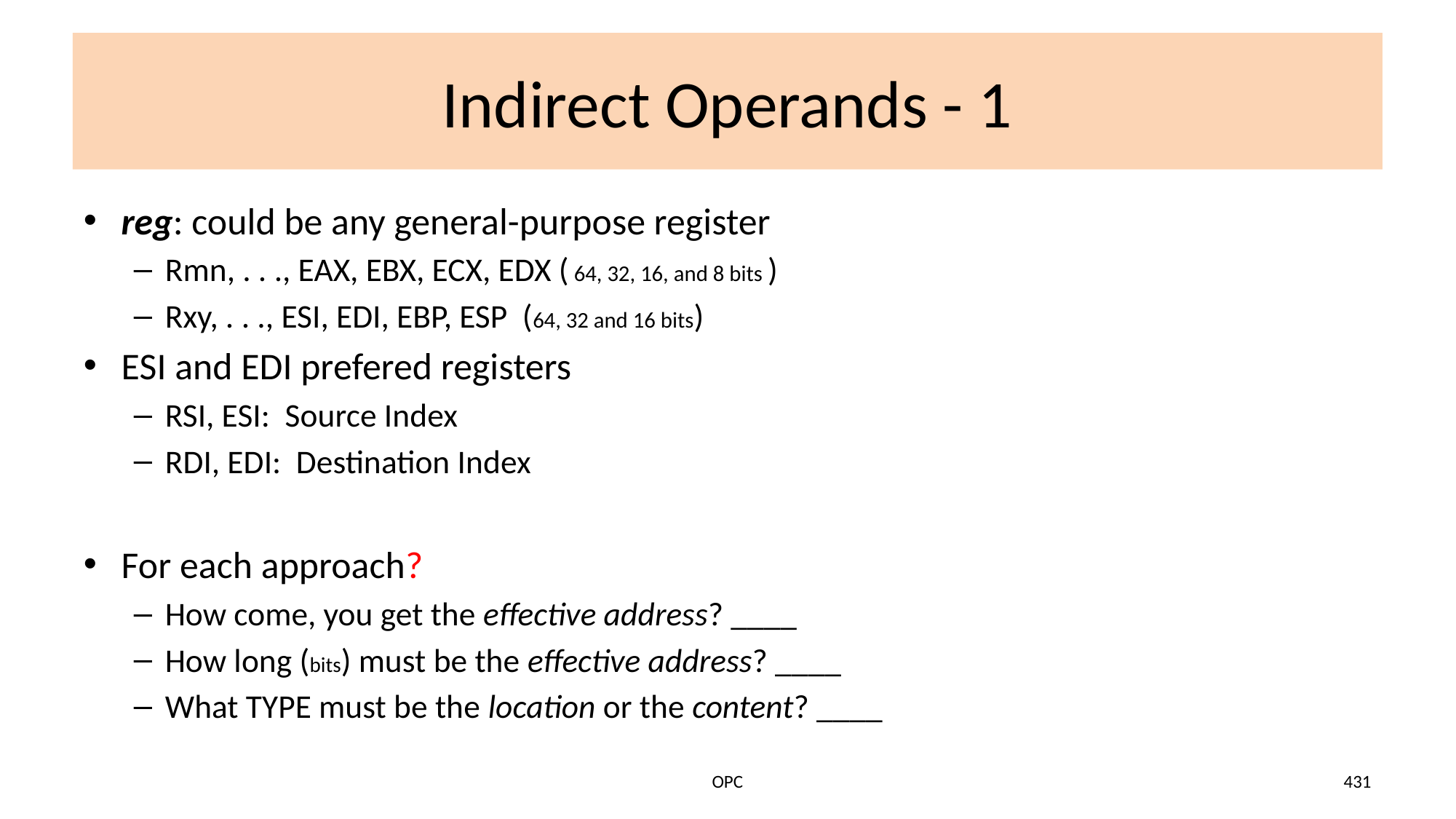

# Indirect Operands - 1
reg: could be any general-purpose register
Rmn, . . ., EAX, EBX, ECX, EDX ( 64, 32, 16, and 8 bits )
Rxy, . . ., ESI, EDI, EBP, ESP  (64, 32 and 16 bits)
ESI and EDI prefered registers
RSI, ESI:  Source Index
RDI, EDI:  Destination Index

For each approach?
How come, you get the effective address? ____
How long (bits) must be the effective address? ____
What TYPE must be the location or the content? ____

OPC
431